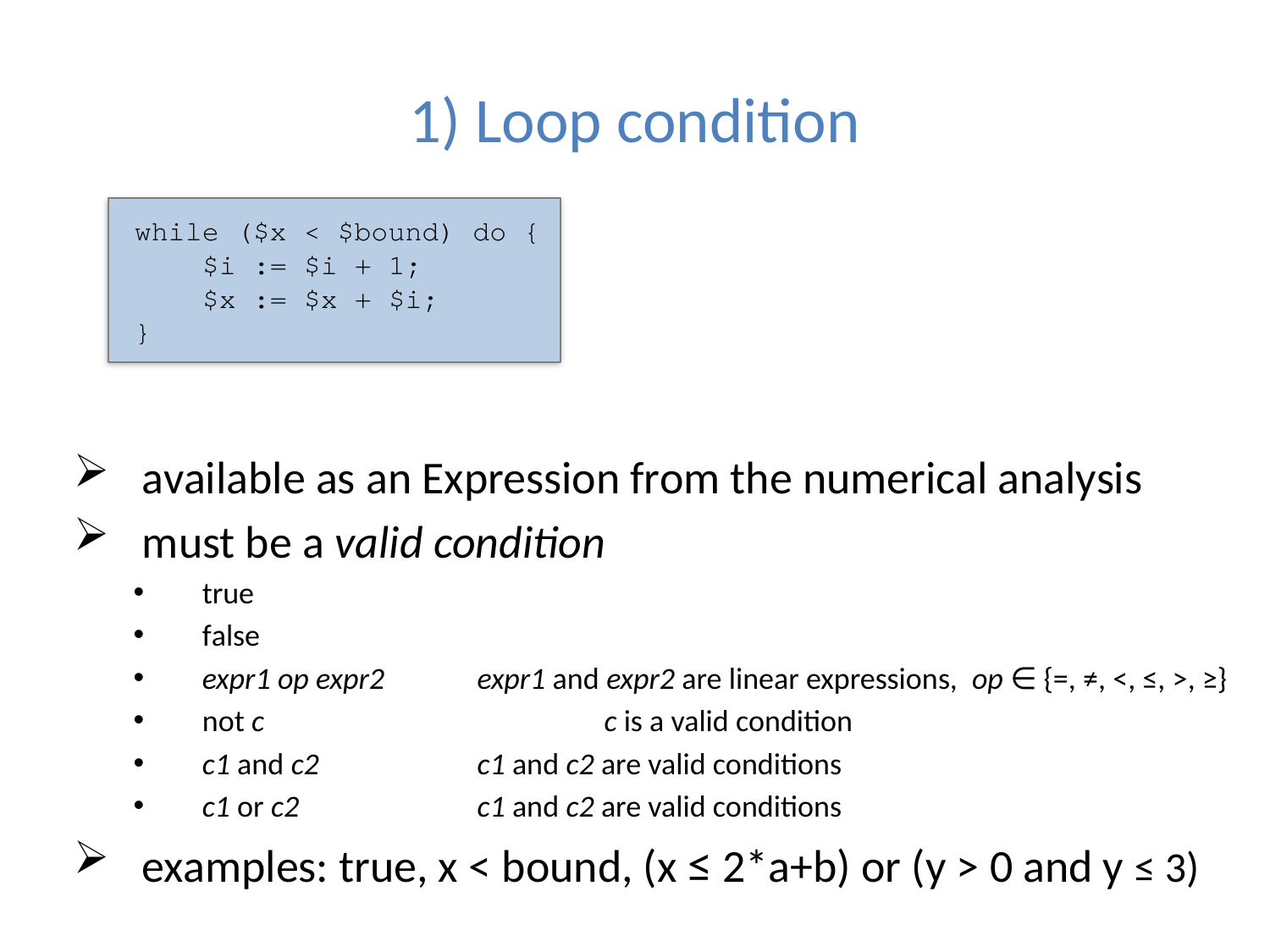

# 1) Loop condition

while ($x < $bound) do {
    $i := $i + 1;
    $x := $x + $i;
}

available as an Expression from the numerical analysis
must be a valid condition
true
false
expr1 op expr2	   expr1 and expr2 are linear expressions,  op ∈ {=, ≠, <, ≤, >, ≥}
not c			   c is a valid condition
c1 and c2	   	   c1 and c2 are valid conditions
c1 or c2		   c1 and c2 are valid conditions
examples: true, x < bound, (x ≤ 2*a+b) or (y > 0 and y ≤ 3)